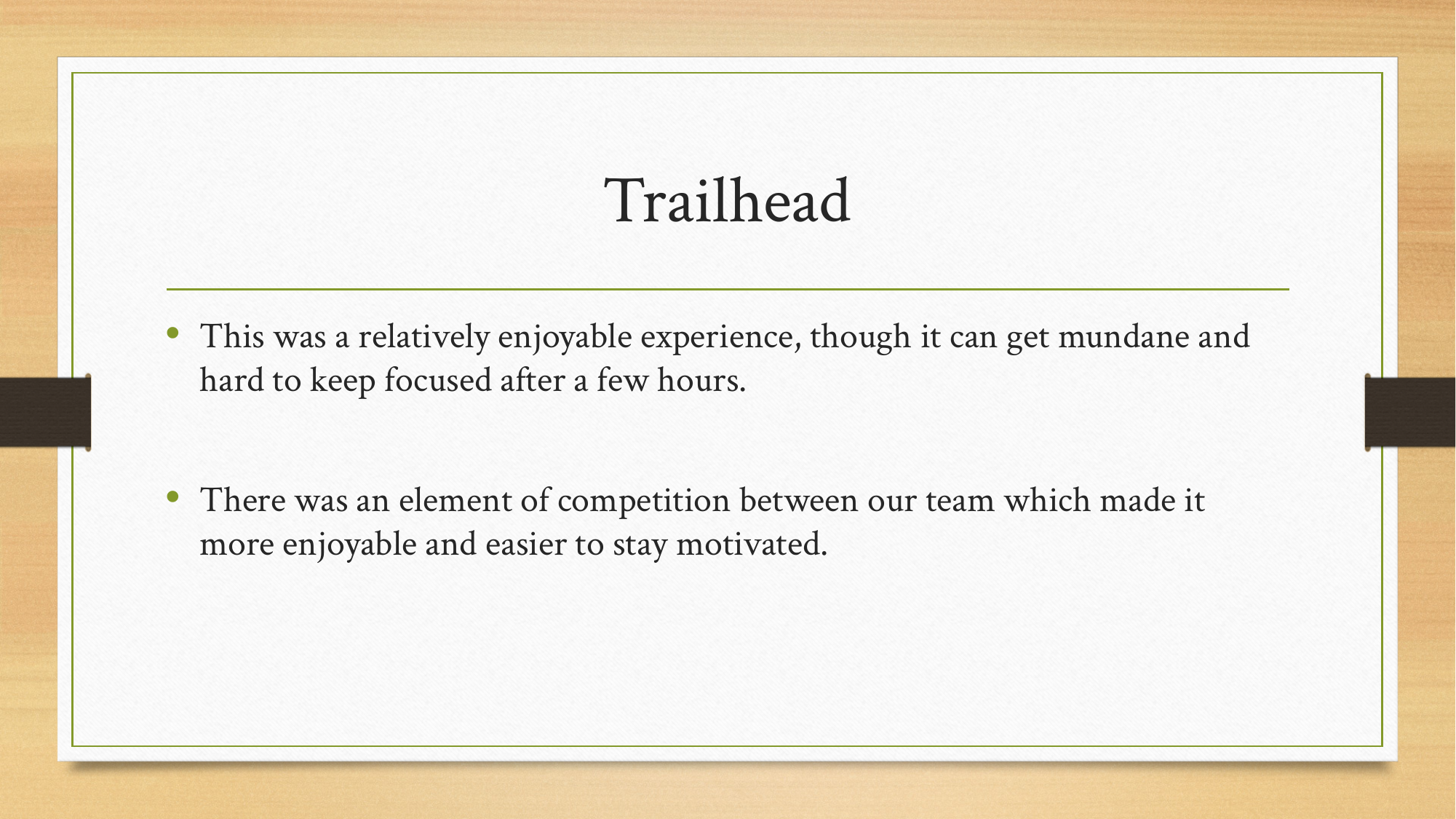

# Trailhead
This was a relatively enjoyable experience, though it can get mundane and hard to keep focused after a few hours.

There was an element of competition between our team which made it more enjoyable and easier to stay motivated.